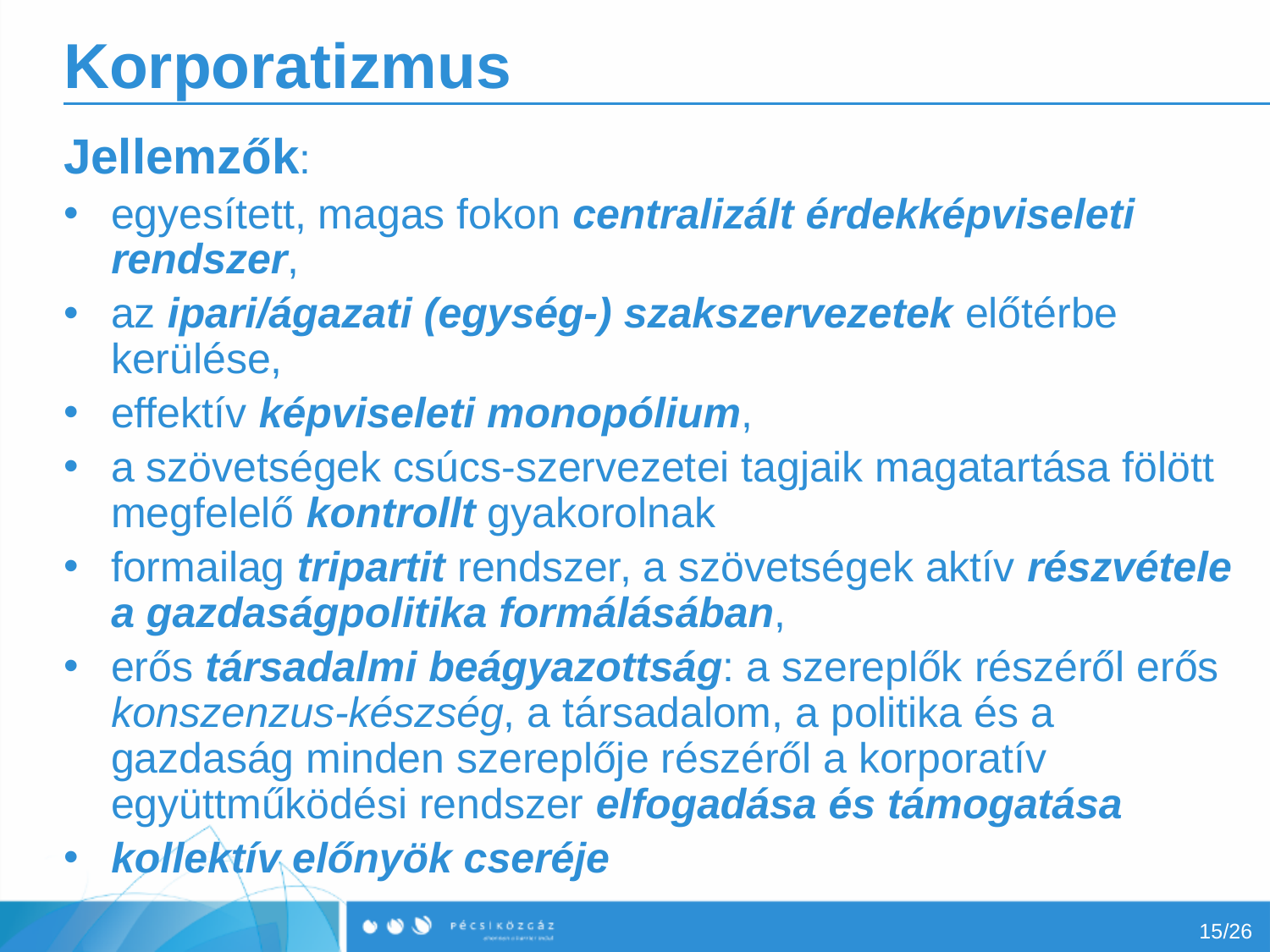

# Korporatizmus
Jellemzők:
egyesített, magas fokon centralizált érdekképviseleti rendszer,
az ipari/ágazati (egység-) szakszervezetek előtérbe kerülése,
effektív képviseleti monopólium,
a szövetségek csúcs-szervezetei tagjaik magatartása fölött megfelelő kontrollt gyakorolnak
formailag tripartit rendszer, a szövetségek aktív részvétele a gazdaságpolitika formálásában,
erős társadalmi beágyazottság: a szereplők részéről erős konszenzus-készség, a társadalom, a politika és a gazdaság minden szereplője részéről a korporatív együttműködési rendszer elfogadása és támogatása
kollektív előnyök cseréje

15/26